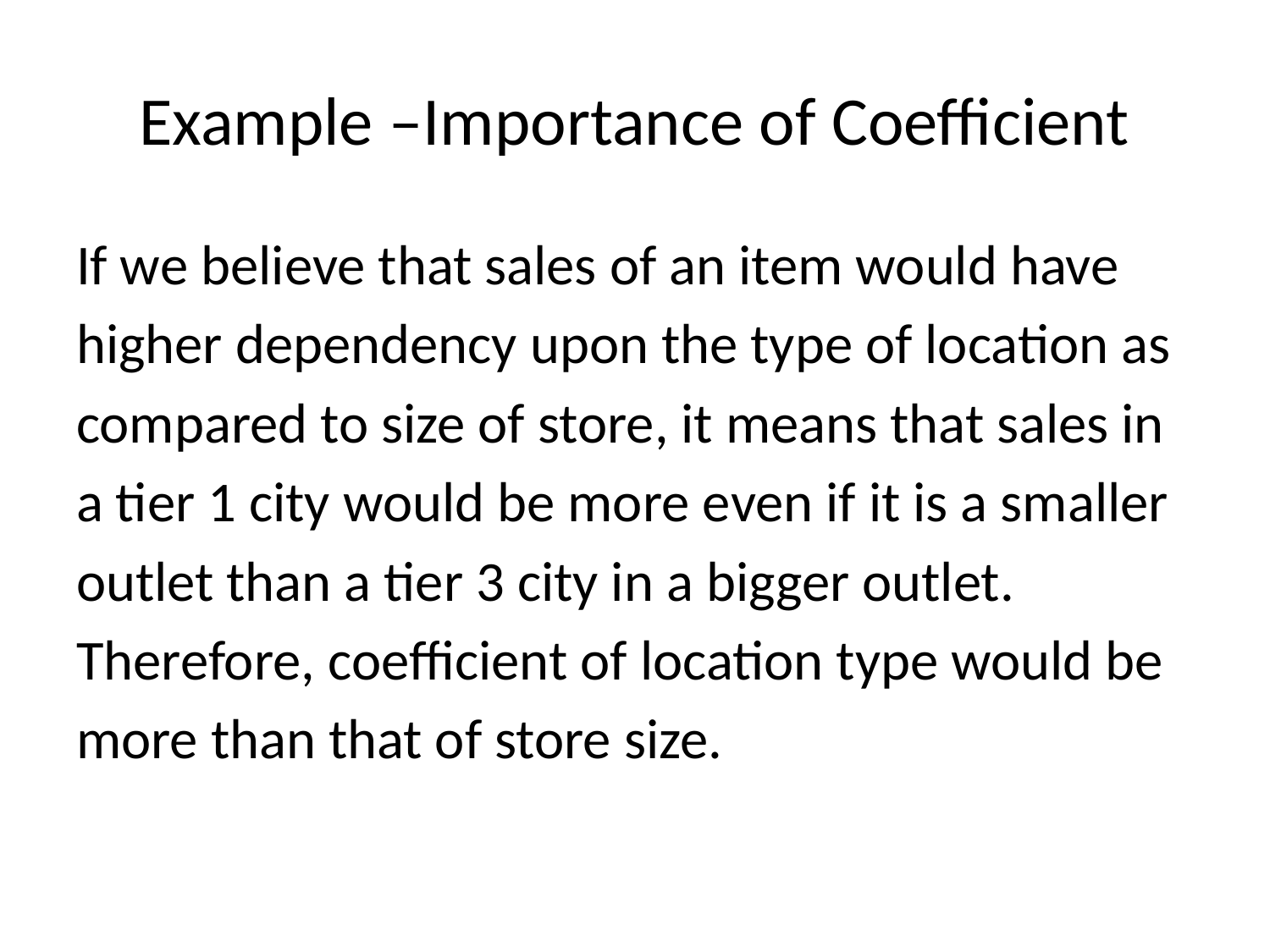

# Example –Importance of Coefficient
If we believe that sales of an item would have
higher dependency upon the type of location as
compared to size of store, it means that sales in
a tier 1 city would be more even if it is a smaller
outlet than a tier 3 city in a bigger outlet.
Therefore, coefficient of location type would be
more than that of store size.